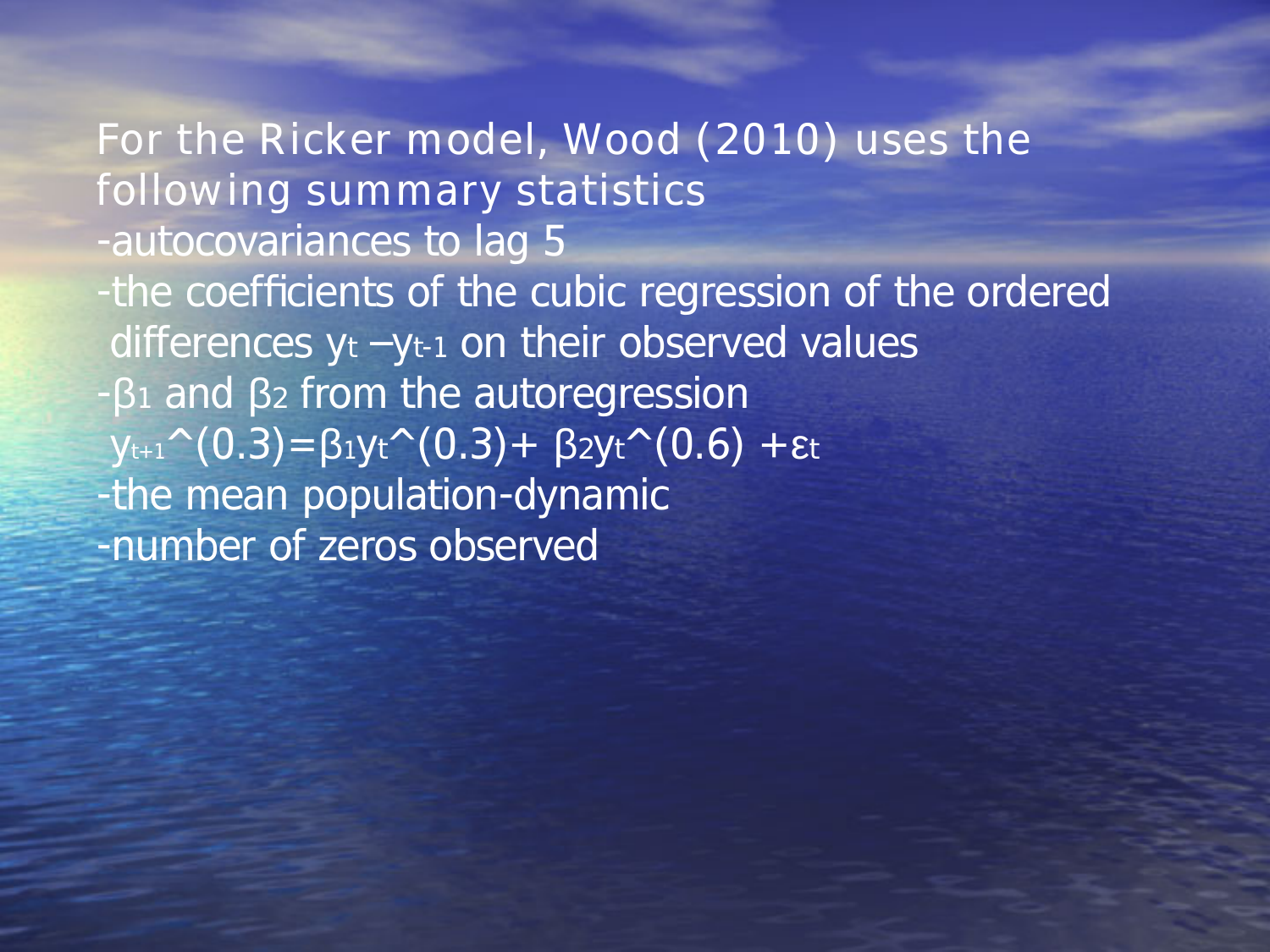

For the Ricker model, Wood (2010) uses the following summary statistics
-autocovariances to lag 5
-the coefficients of the cubic regression of the ordered
 differences yt –yt-1 on their observed values
-β1 and β2 from the autoregression
 yt+1^(0.3)=β1yt^(0.3)+ β2yt^(0.6) +εt
-the mean population-dynamic
-number of zeros observed